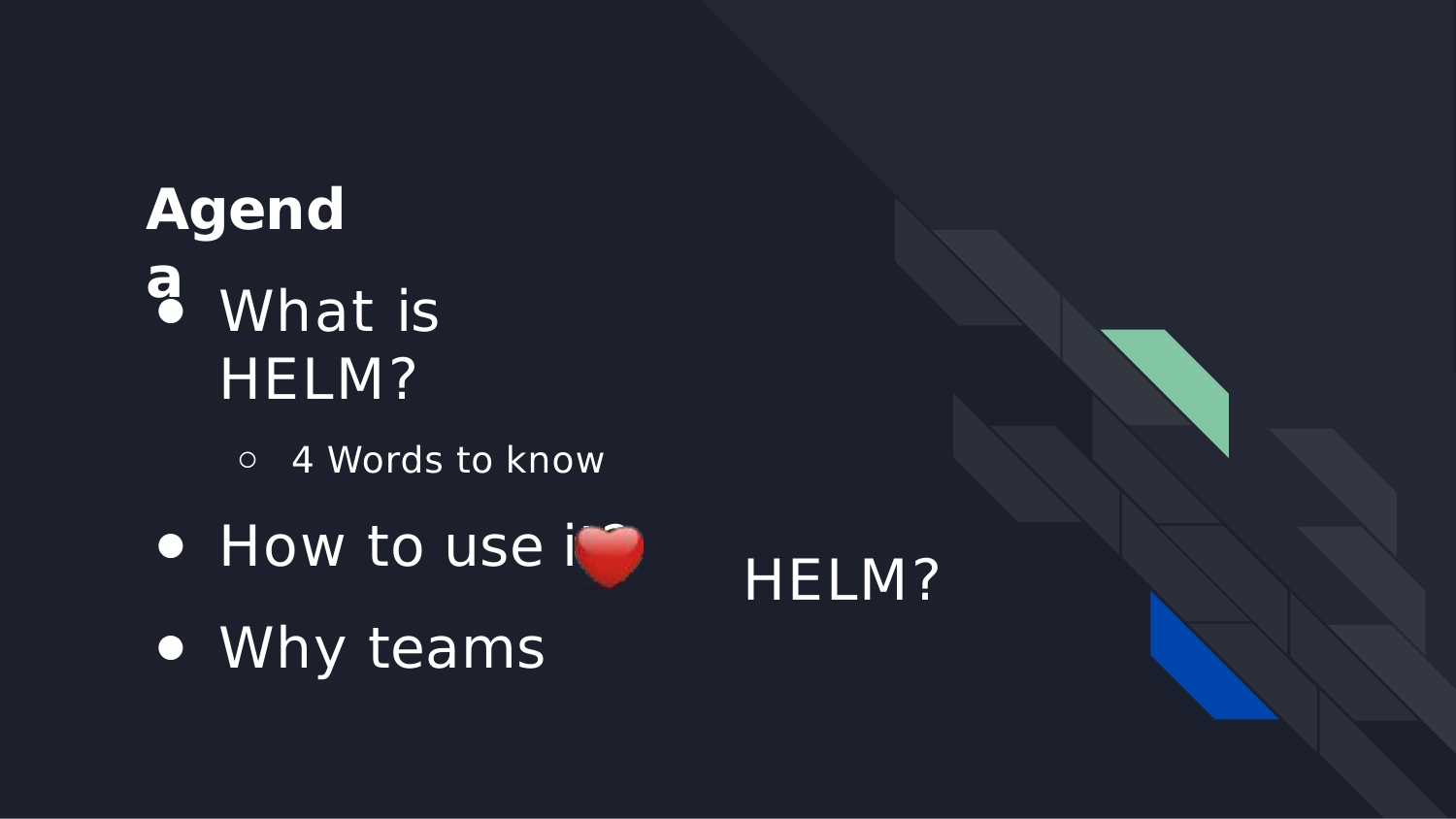

# Agenda
What is HELM?
4 Words to know
How to use it?
Why teams

HELM?